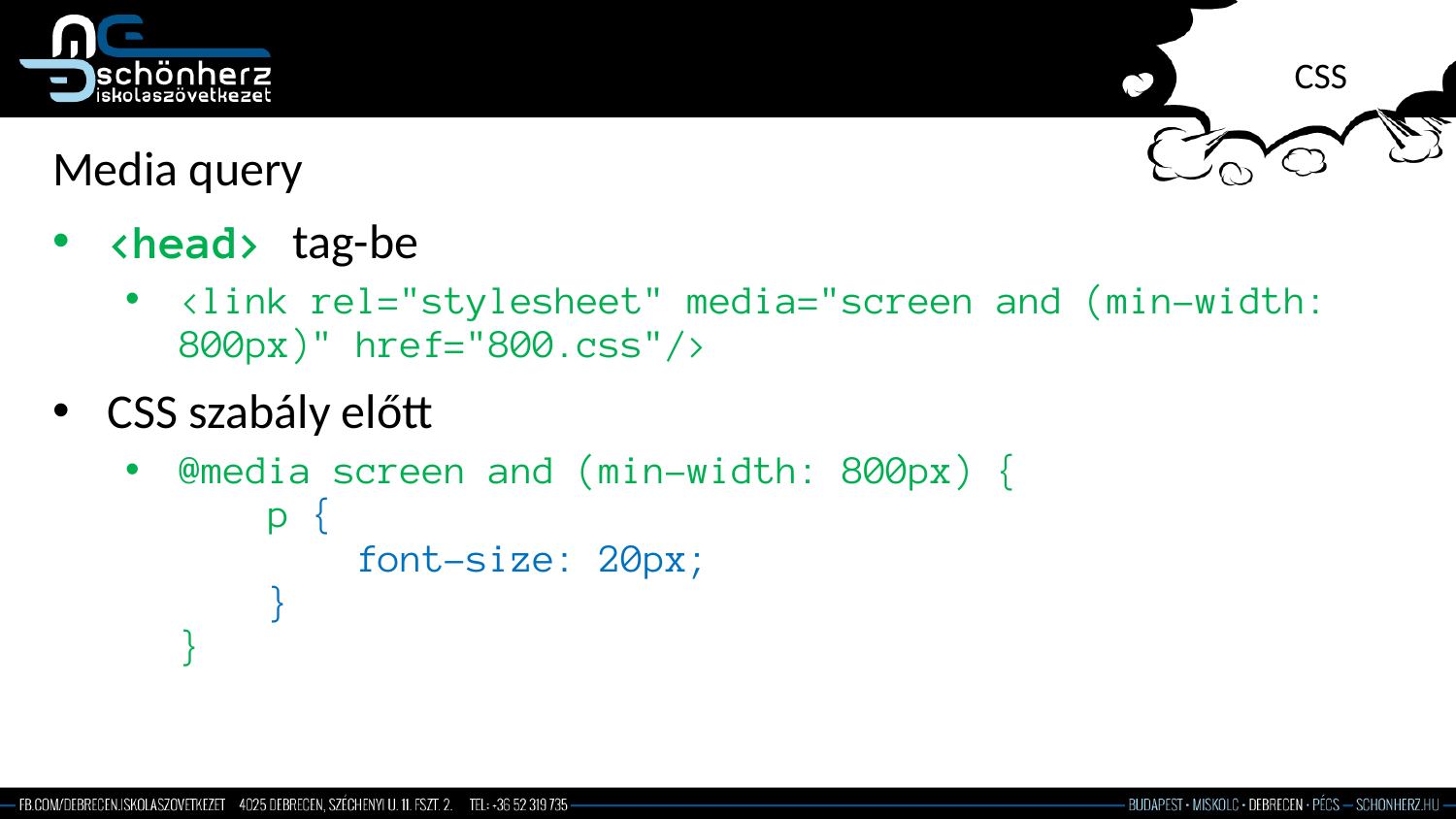

# CSS
Media query
<head> tag-be
<link rel="stylesheet" media="screen and (min-width: 800px)" href="800.css"/>
CSS szabály előtt
@media screen and (min-width: 800px) {
    p {
        font-size: 20px;
    }
}